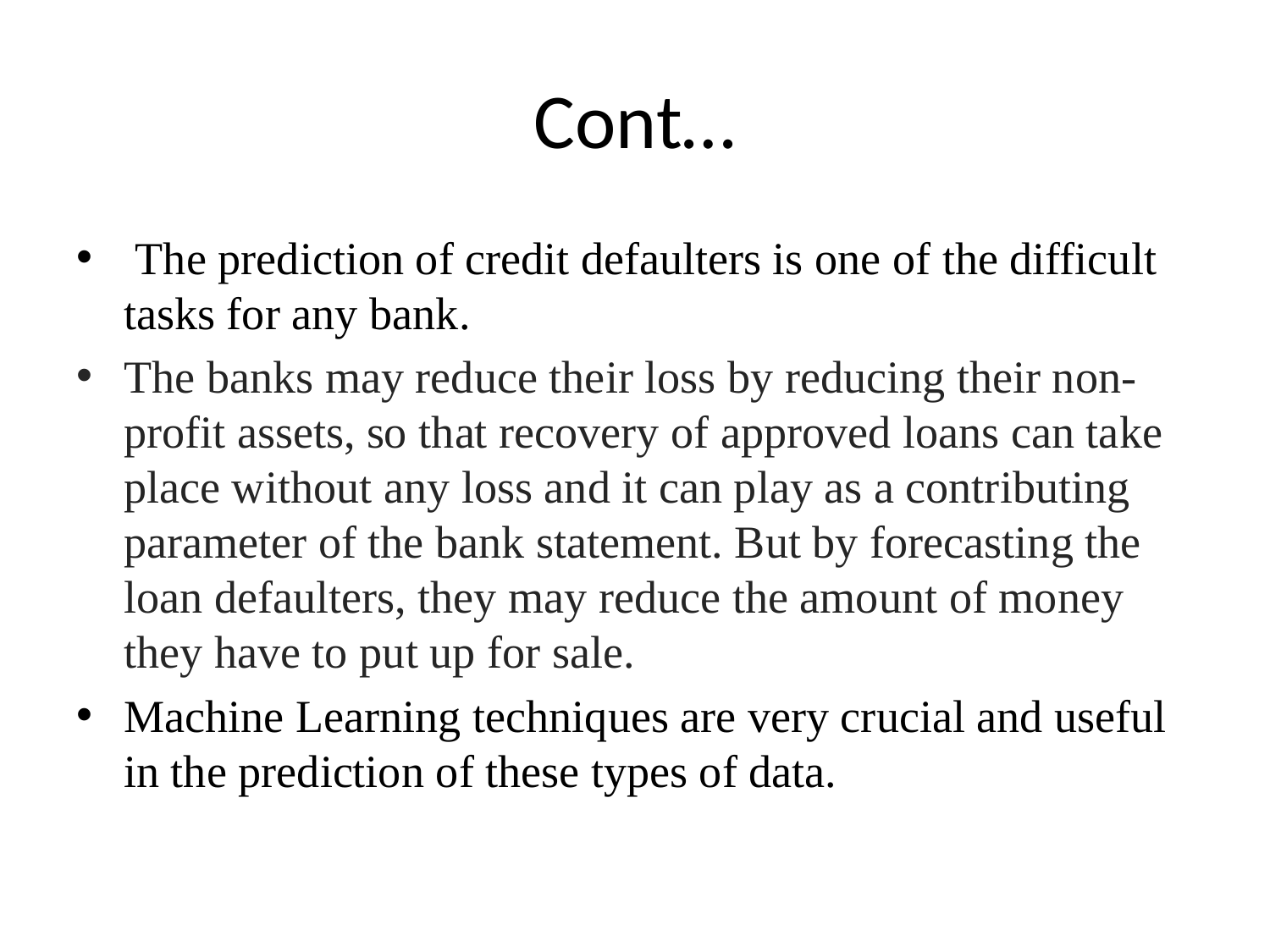

# Cont…
 The prediction of credit defaulters is one of the difficult tasks for any bank.
The banks may reduce their loss by reducing their non-profit assets, so that recovery of approved loans can take place without any loss and it can play as a contributing parameter of the bank statement. But by forecasting the loan defaulters, they may reduce the amount of money they have to put up for sale.
Machine Learning techniques are very crucial and useful in the prediction of these types of data.